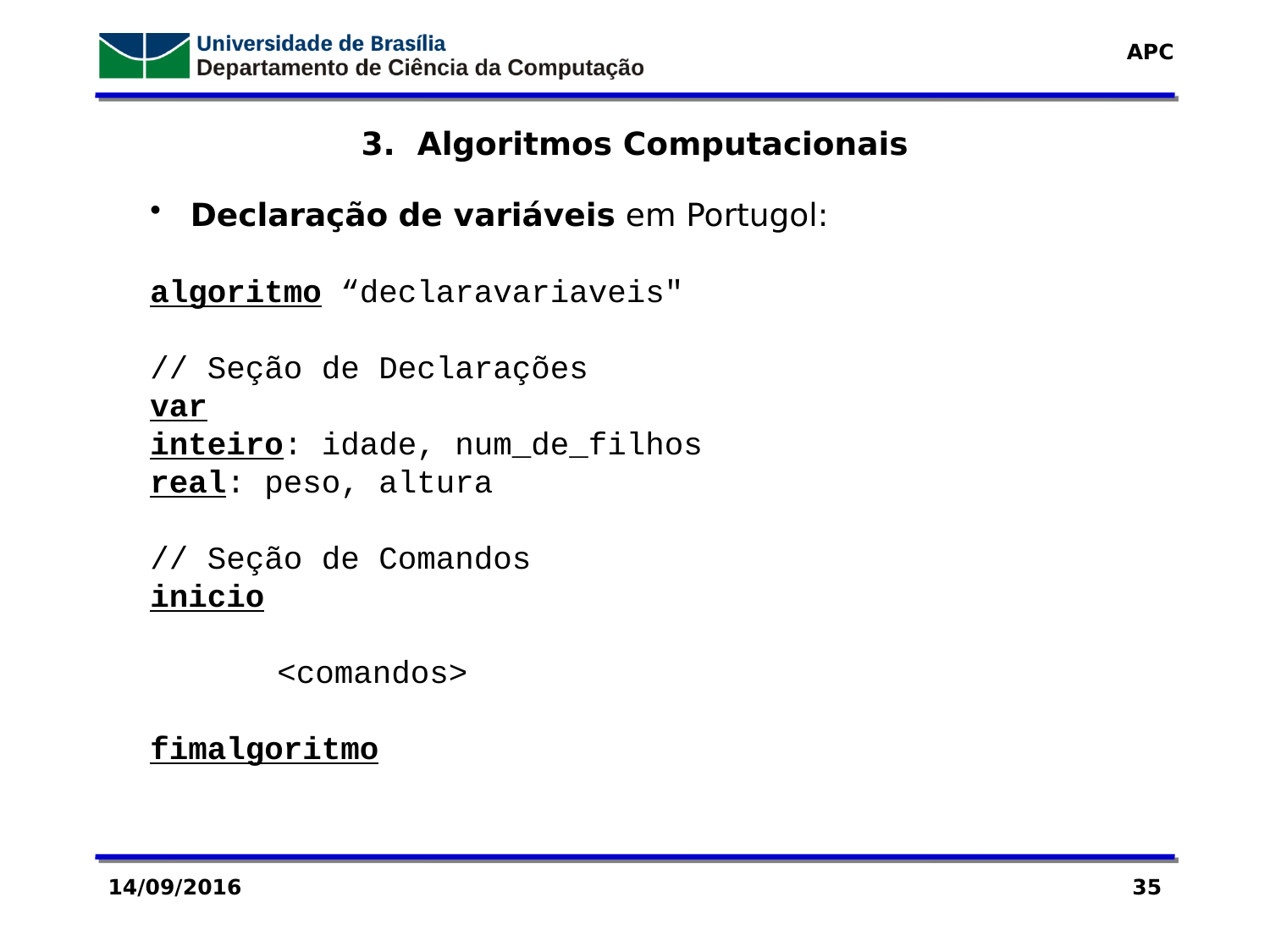

3.  Algoritmos Computacionais
 Declaração de variáveis em Portugol:

algoritmo “declaravariaveis"

// Seção de Declarações
var
inteiro: idade, num_de_filhos
real: peso, altura

// Seção de Comandos
inicio

	<comandos>

fimalgoritmo
14/09/2016
35